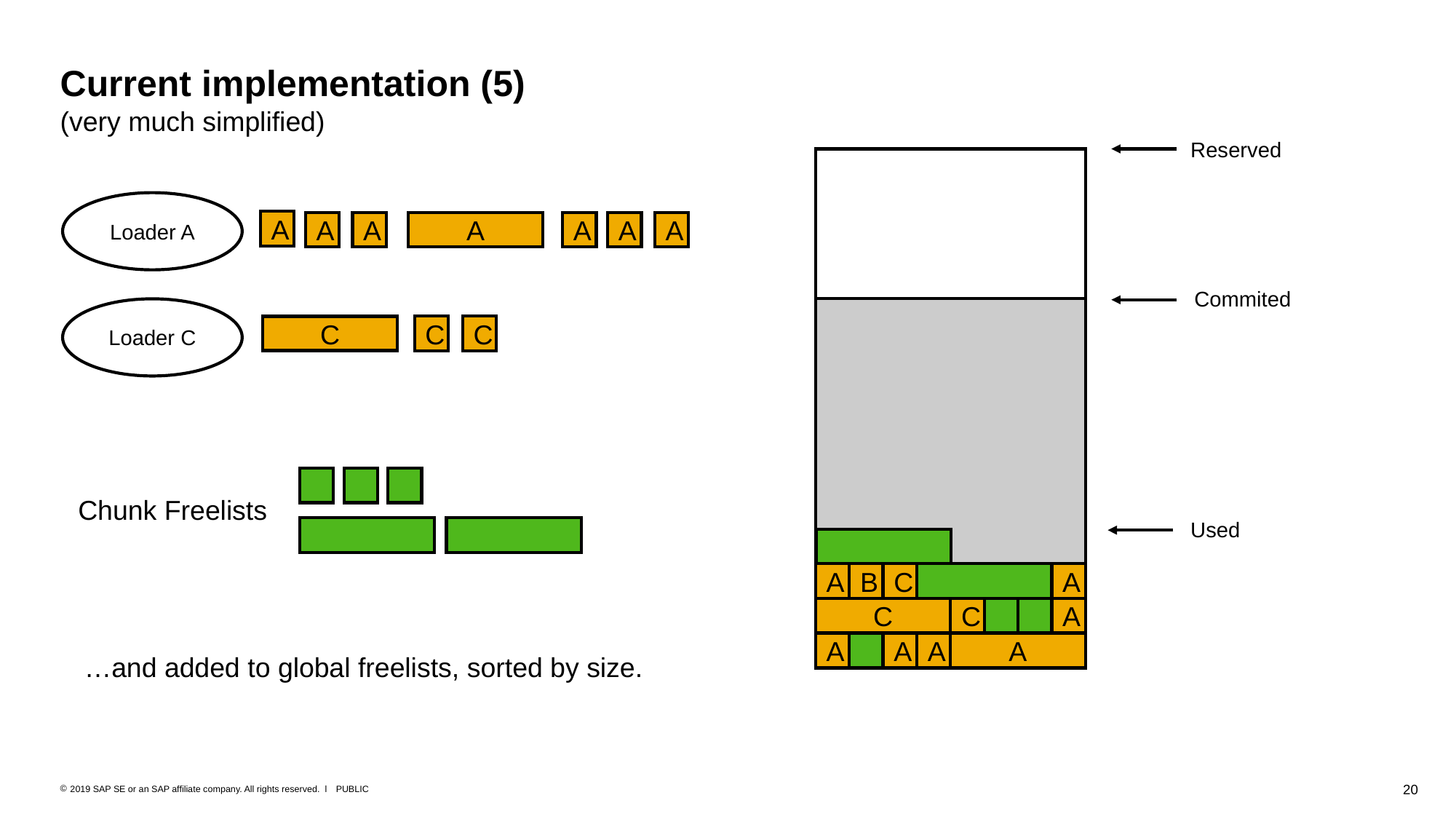

Loader B
# Current implementation (5) (very much simplified)
Reserved

Loader A
A
A
A
A
A
A
A
Commited
Loader C

C
C
C

Chunk Freelists
Used

A
B
C
A
C

A
C
A

A
A
A
…and added to global freelists, sorted by size.